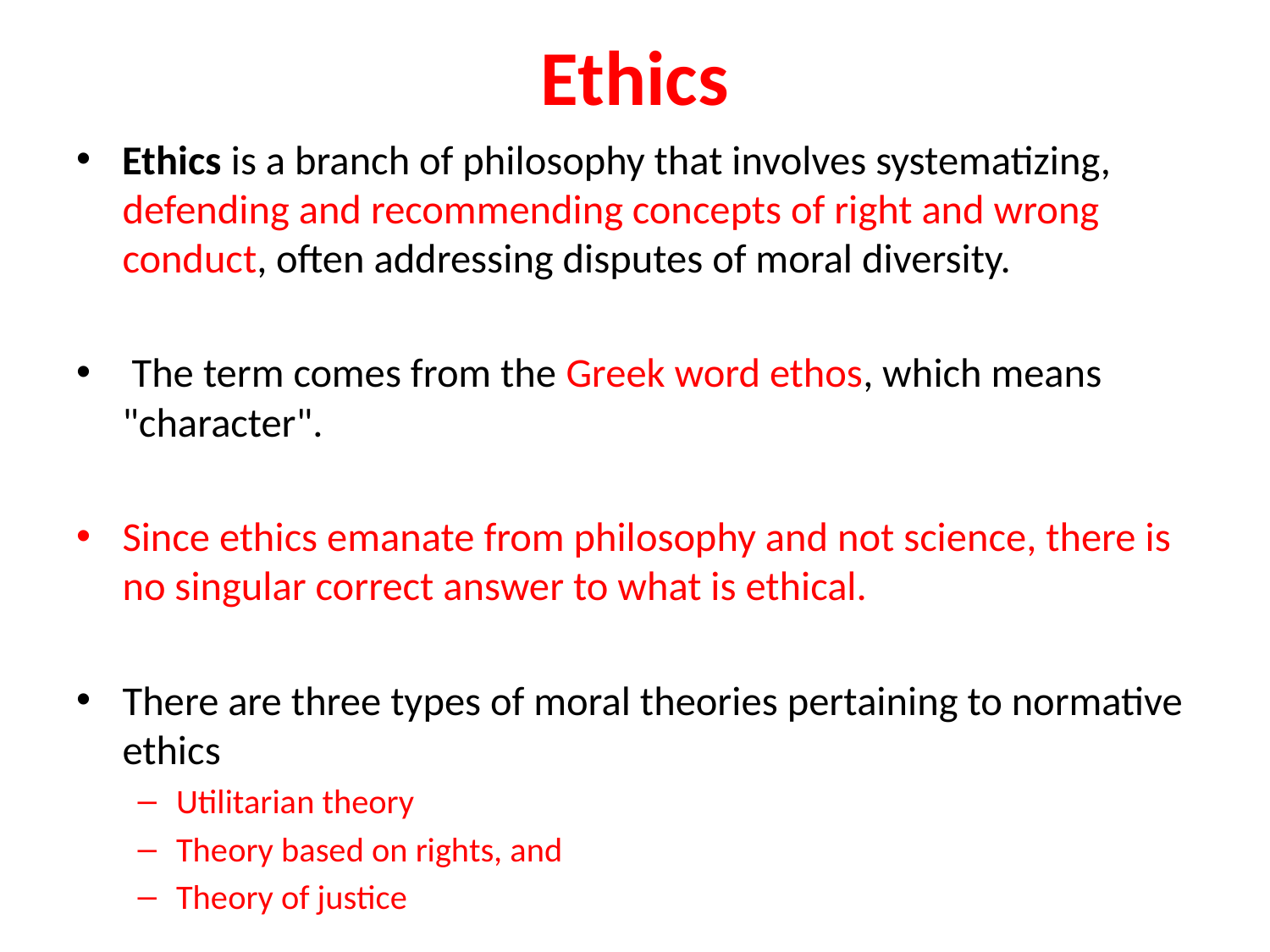

# Ethics
Ethics is a branch of philosophy that involves systematizing, defending and recommending concepts of right and wrong conduct, often addressing disputes of moral diversity.

 The term comes from the Greek word ethos, which means "character".

Since ethics emanate from philosophy and not science, there is no singular correct answer to what is ethical.

There are three types of moral theories pertaining to normative ethics
Utilitarian theory
Theory based on rights, and
Theory of justice